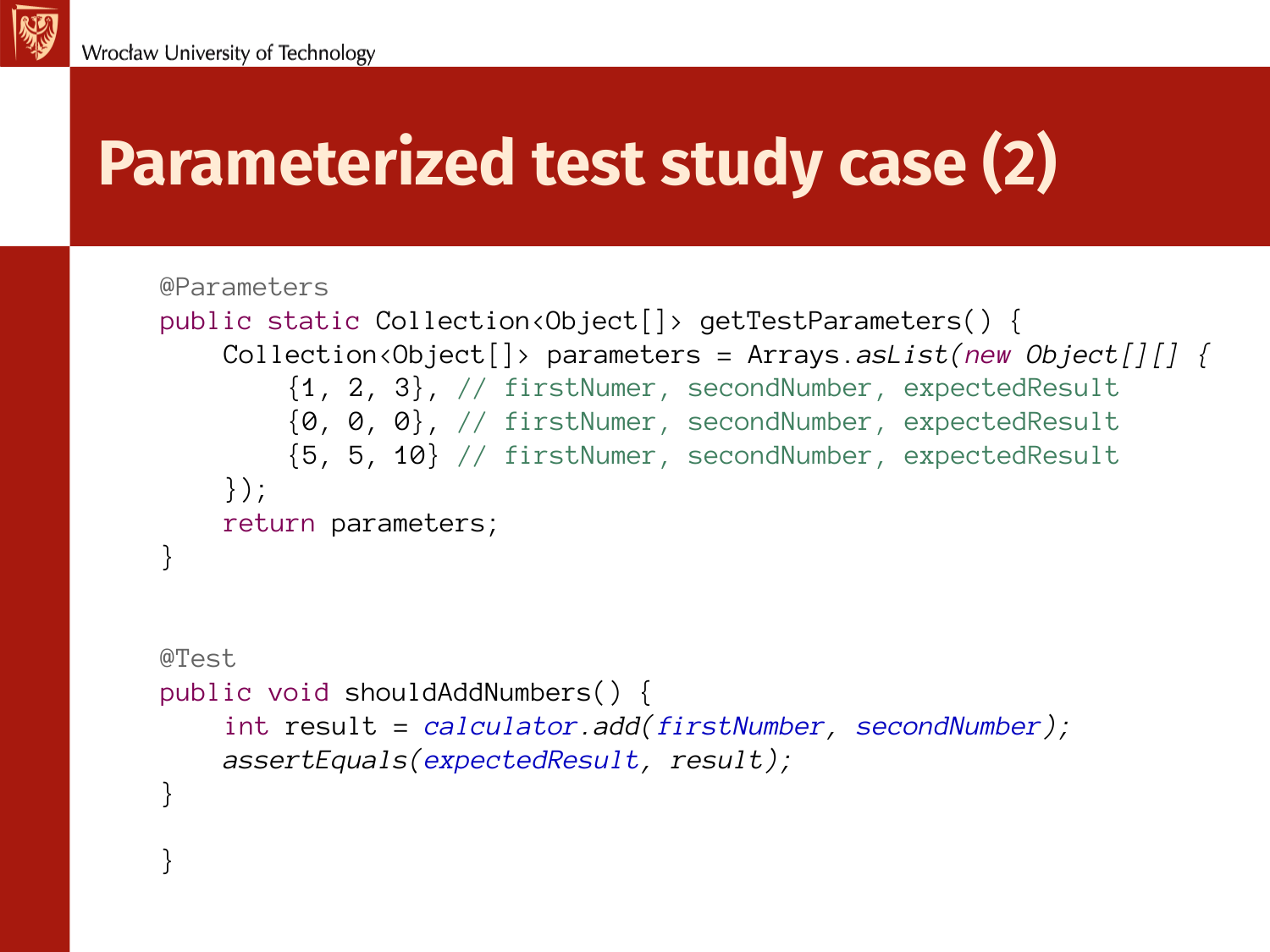

# Parameterized test study case (2)
@Parameters
public static Collection<Object[]> getTestParameters() {
Collection<Object[]> parameters = Arrays.asList(new Object[][] {
{1, 2, 3}, // firstNumer, secondNumber, expectedResult
{0, 0, 0}, // firstNumer, secondNumber, expectedResult
{5, 5, 10} // firstNumer, secondNumber, expectedResult
});
return parameters;
}

@Test
public void shouldAddNumbers() {
int result = calculator.add(firstNumber, secondNumber);
assertEquals(expectedResult, result);
}

}